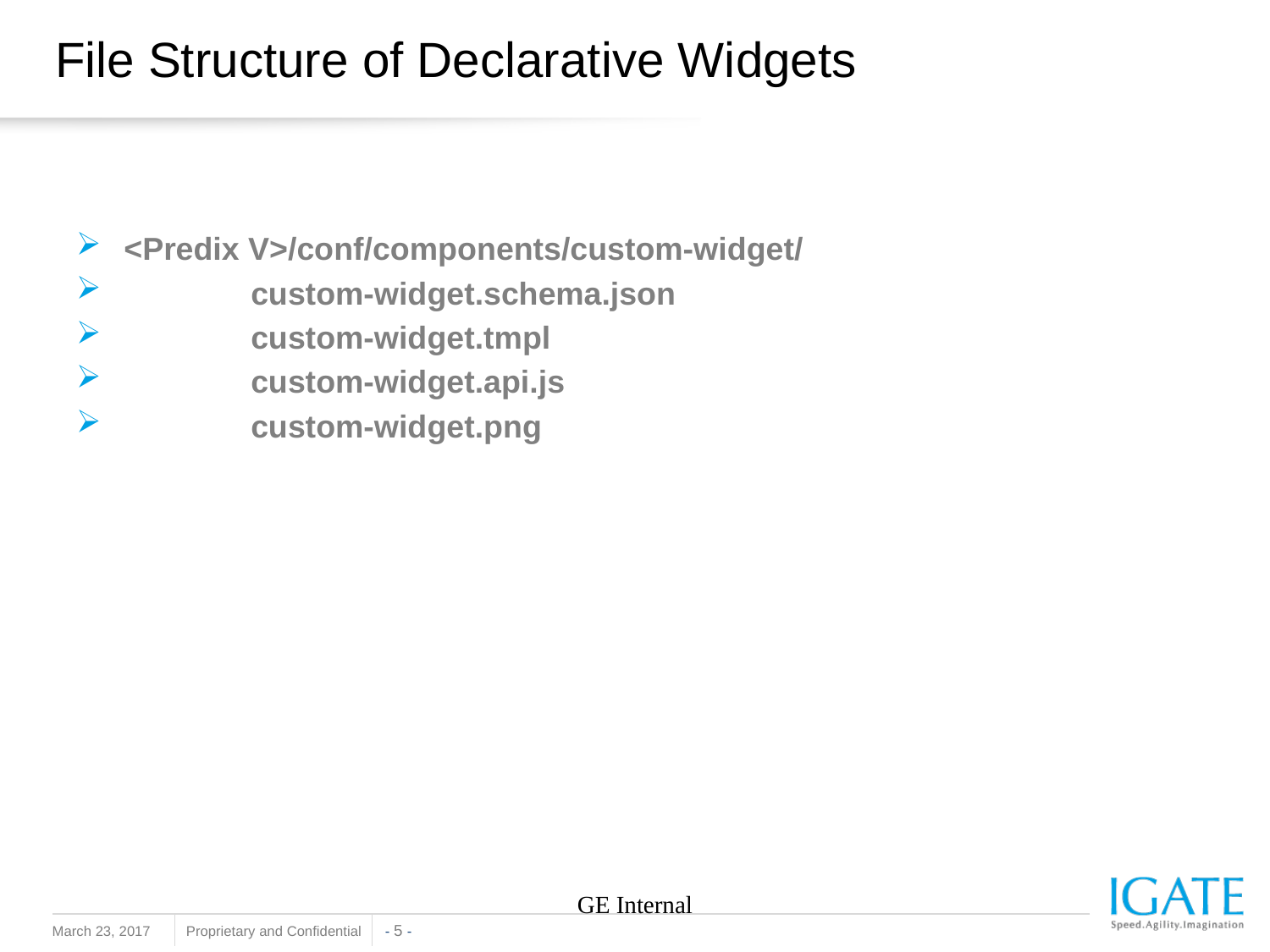

# File Structure of Declarative Widgets
<Predix V>/conf/components/custom-widget/
	custom-widget.schema.json
	custom-widget.tmpl
	custom-widget.api.js
	custom-widget.png
GE Internal